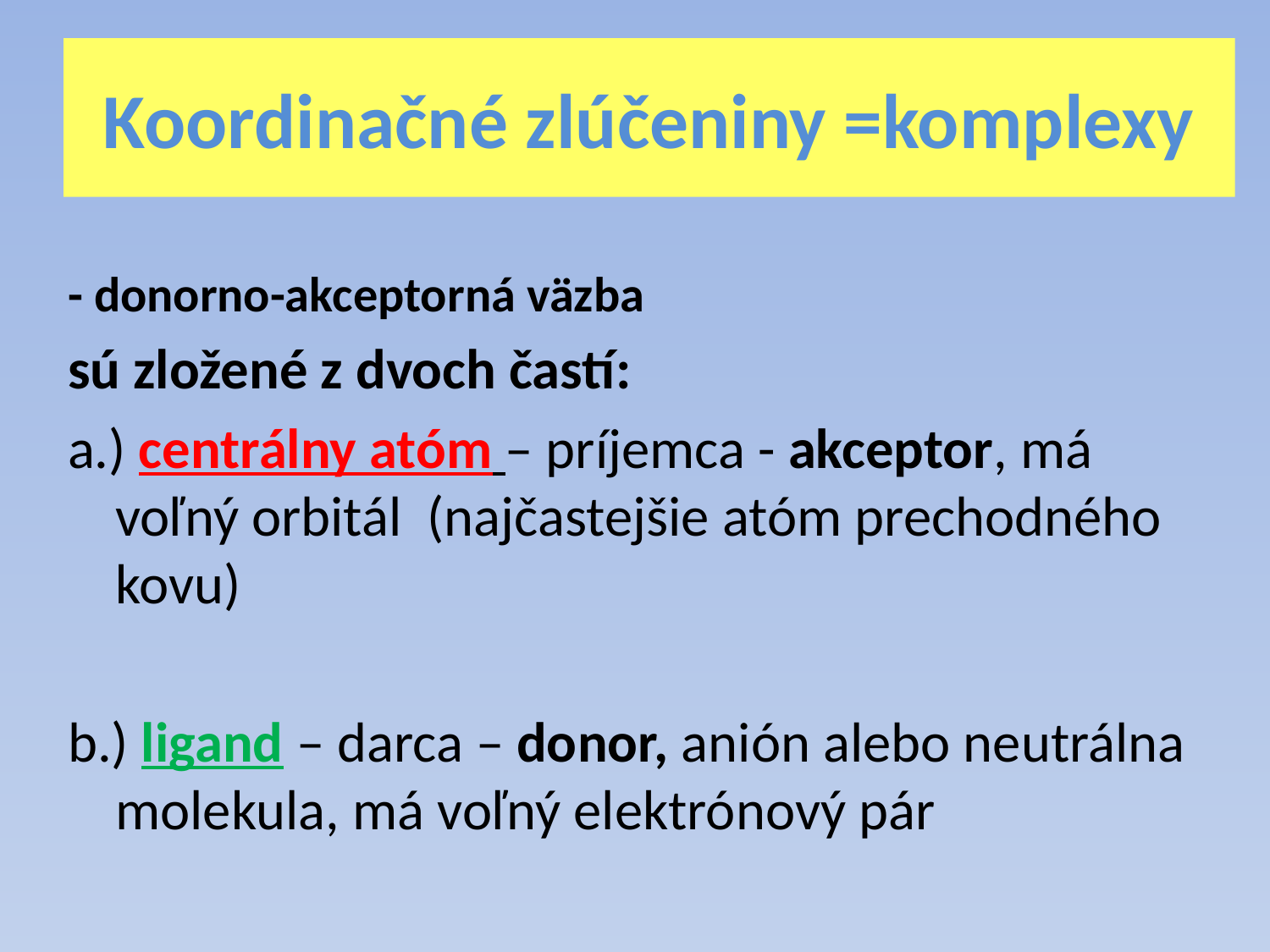

# Koordinačné zlúčeniny =komplexy
- donorno-akceptorná väzba
sú zložené z dvoch častí:
a.) centrálny atóm – príjemca - akceptor, má voľný orbitál  (najčastejšie atóm prechodného kovu)

b.) ligand – darca – donor, anión alebo neutrálna molekula, má voľný elektrónový pár